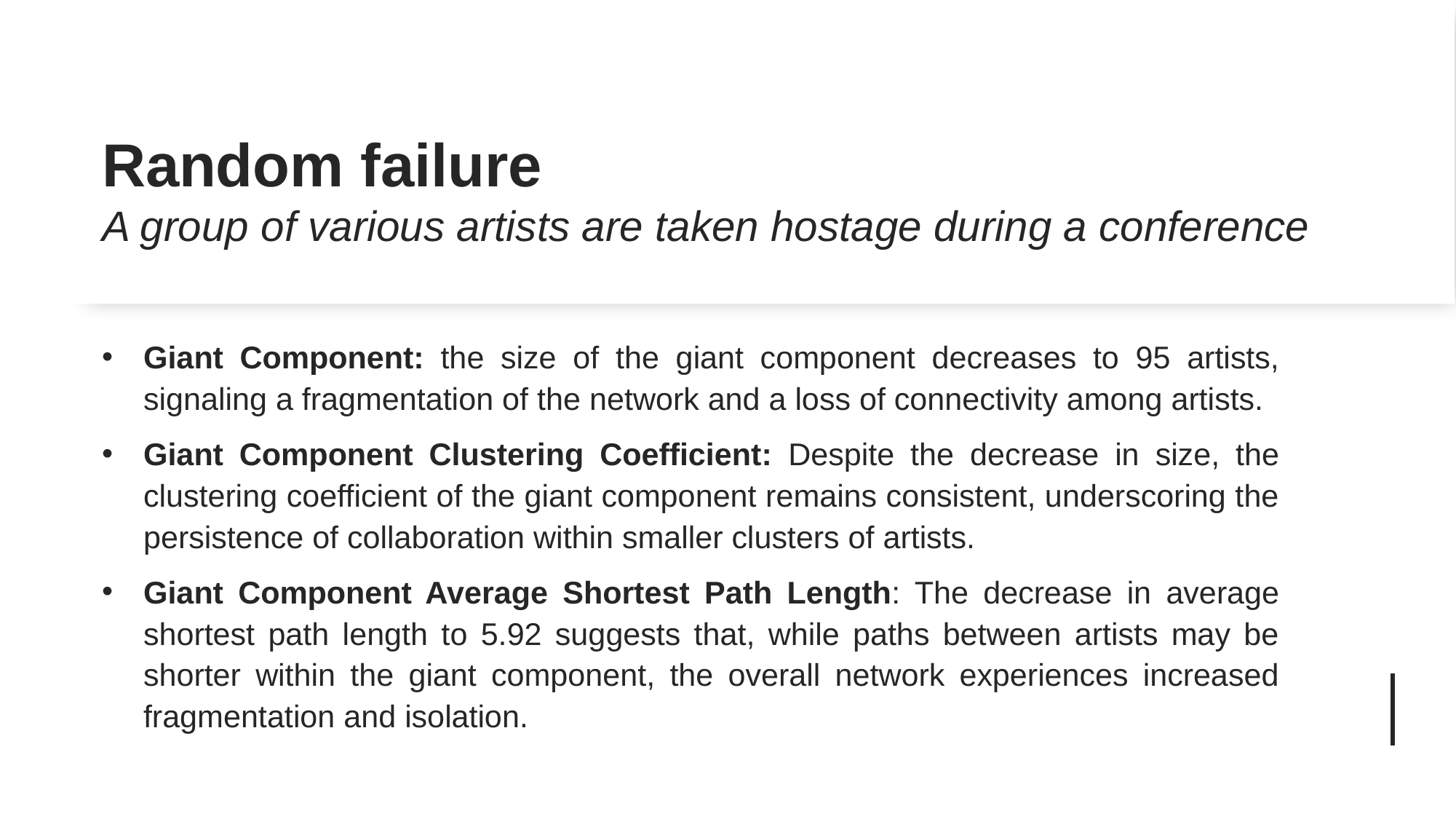

# Random failure A group of various artists are taken hostage during a conference
Giant Component: the size of the giant component decreases to 95 artists, signaling a fragmentation of the network and a loss of connectivity among artists.
Giant Component Clustering Coefficient: Despite the decrease in size, the clustering coefficient of the giant component remains consistent, underscoring the persistence of collaboration within smaller clusters of artists.
Giant Component Average Shortest Path Length: The decrease in average shortest path length to 5.92 suggests that, while paths between artists may be shorter within the giant component, the overall network experiences increased fragmentation and isolation.